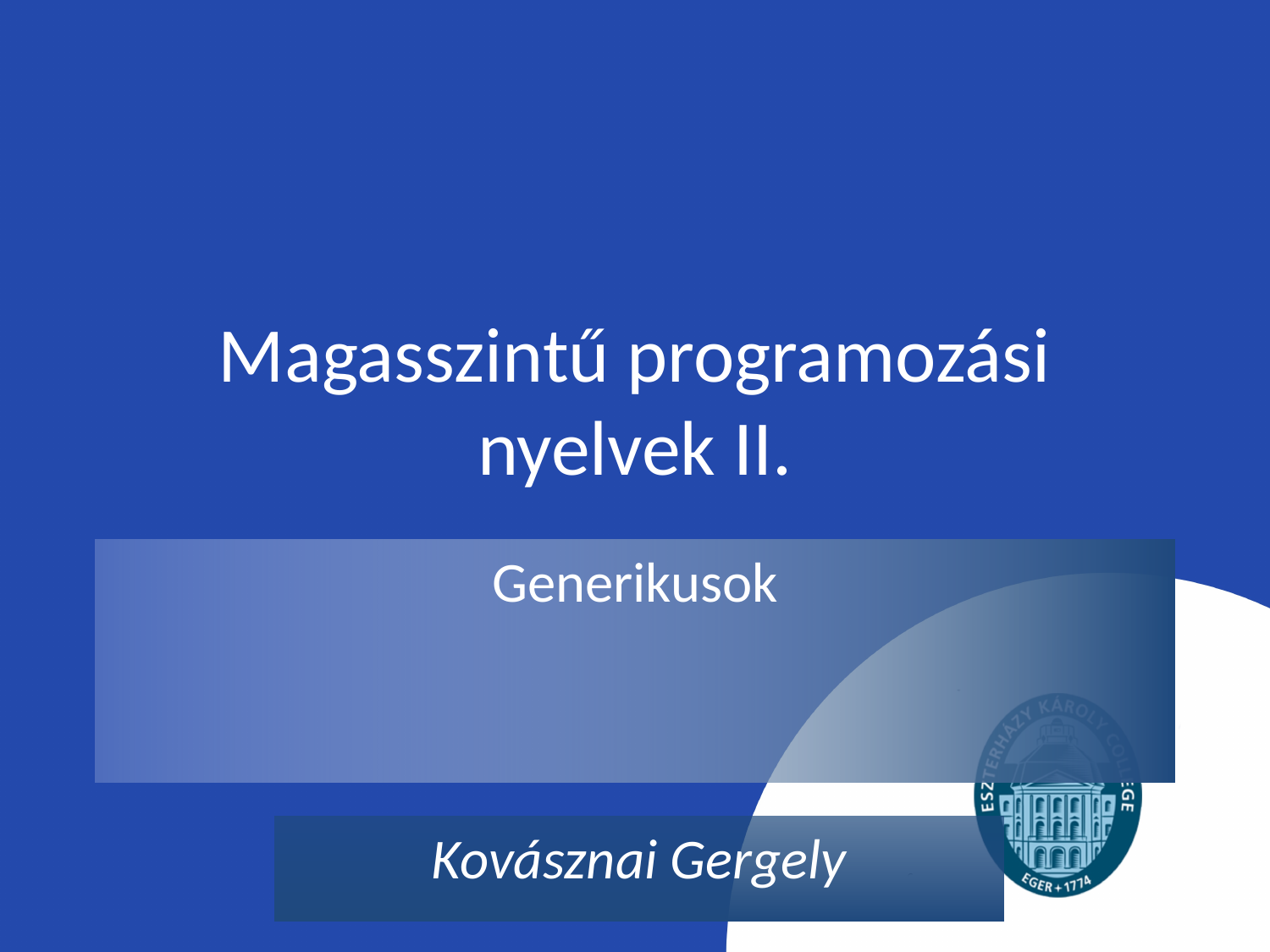

# Magasszintű programozási nyelvek II.
Generikusok
Kovásznai Gergely